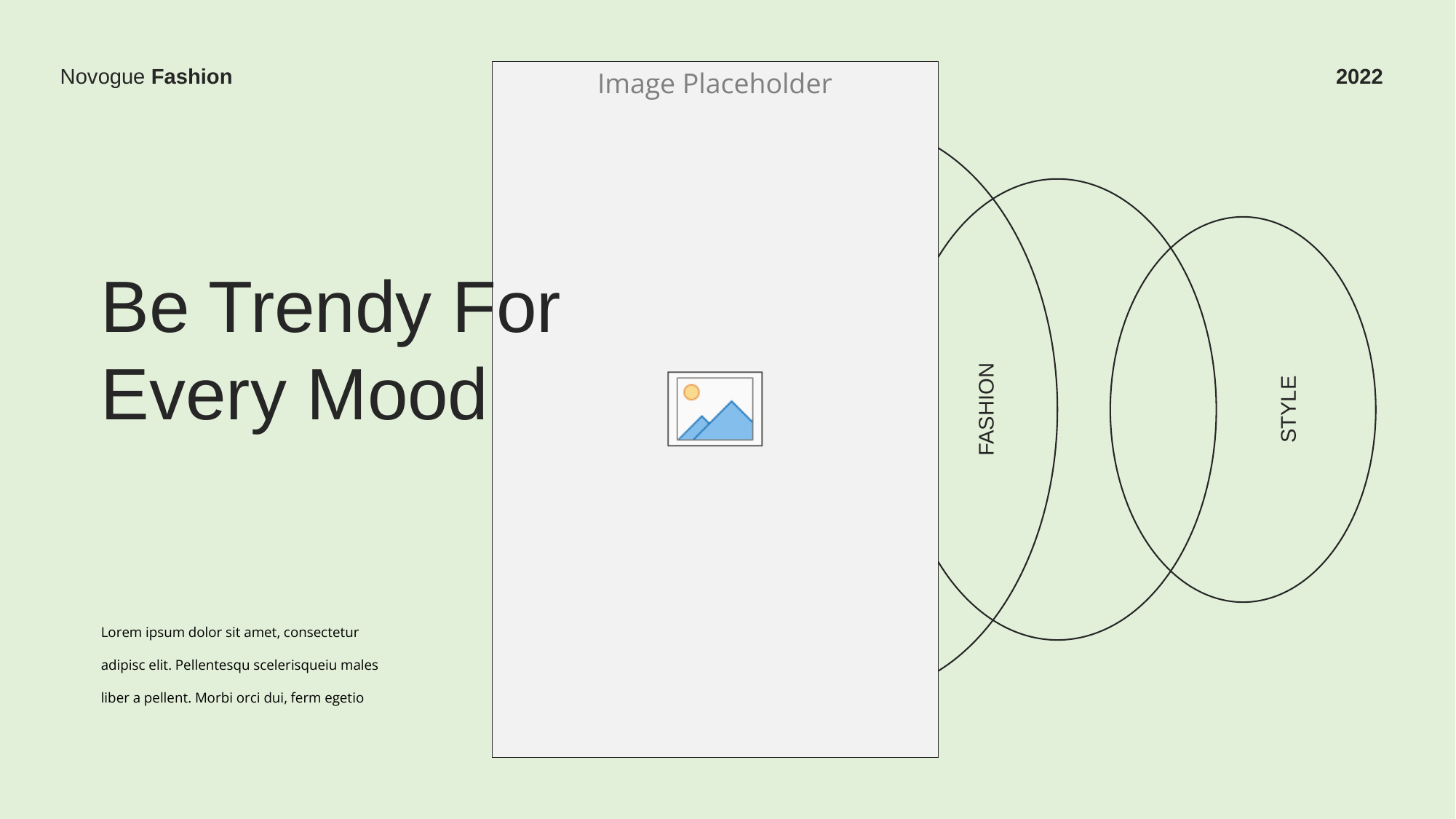

Novogue Fashion
2022

Be Trendy For Every Mood
FASHION
STYLE
Lorem ipsum dolor sit amet, consectetur adipisc elit. Pellentesqu scelerisqueiu males liber a pellent. Morbi orci dui, ferm egetio